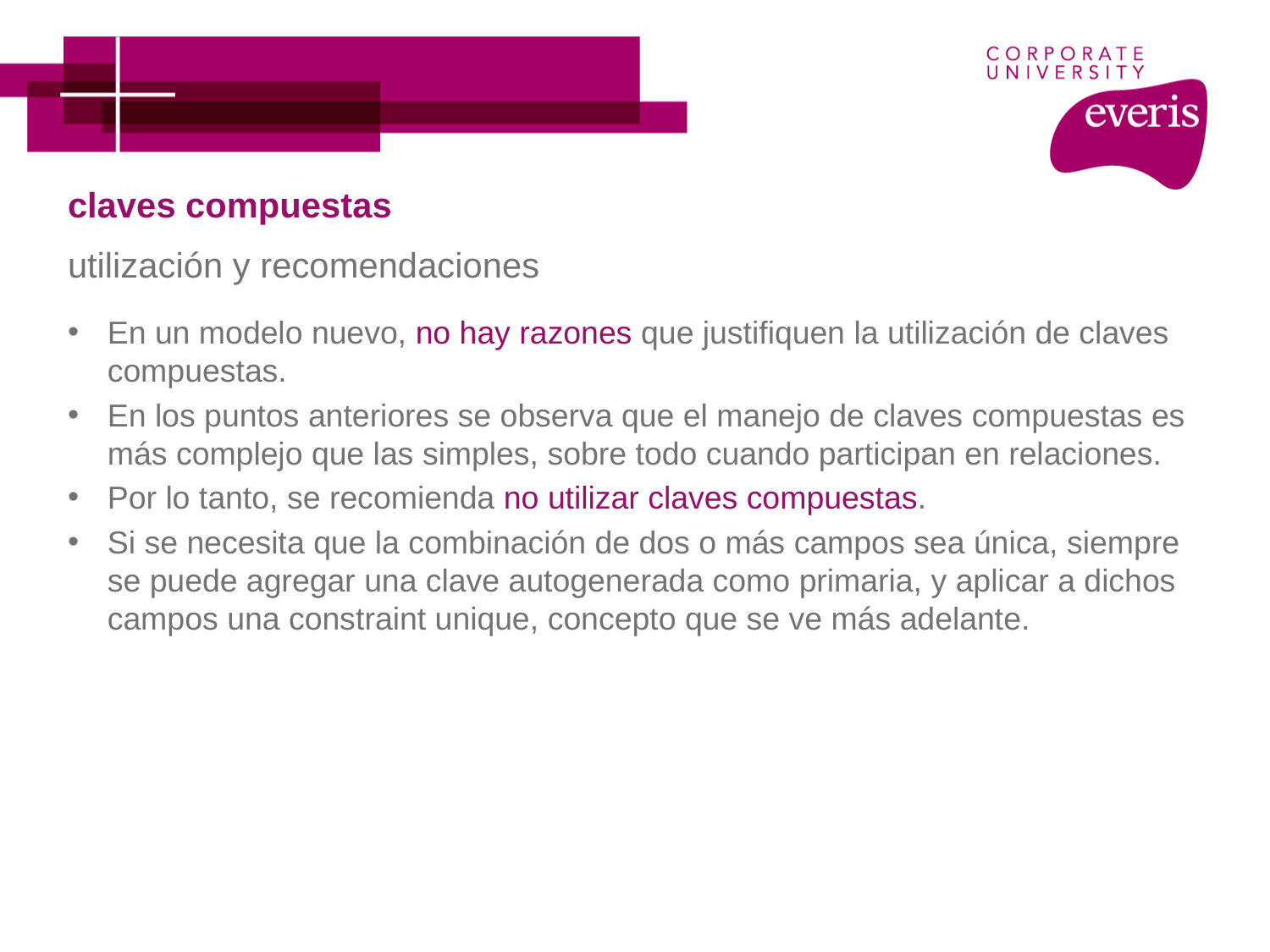

# claves compuestas
utilización y recomendaciones
En un modelo nuevo, no hay razones que justifiquen la utilización de claves compuestas.
En los puntos anteriores se observa que el manejo de claves compuestas es más complejo que las simples, sobre todo cuando participan en relaciones.
Por lo tanto, se recomienda no utilizar claves compuestas.
Si se necesita que la combinación de dos o más campos sea única, siempre se puede agregar una clave autogenerada como primaria, y aplicar a dichos campos una constraint unique, concepto que se ve más adelante.